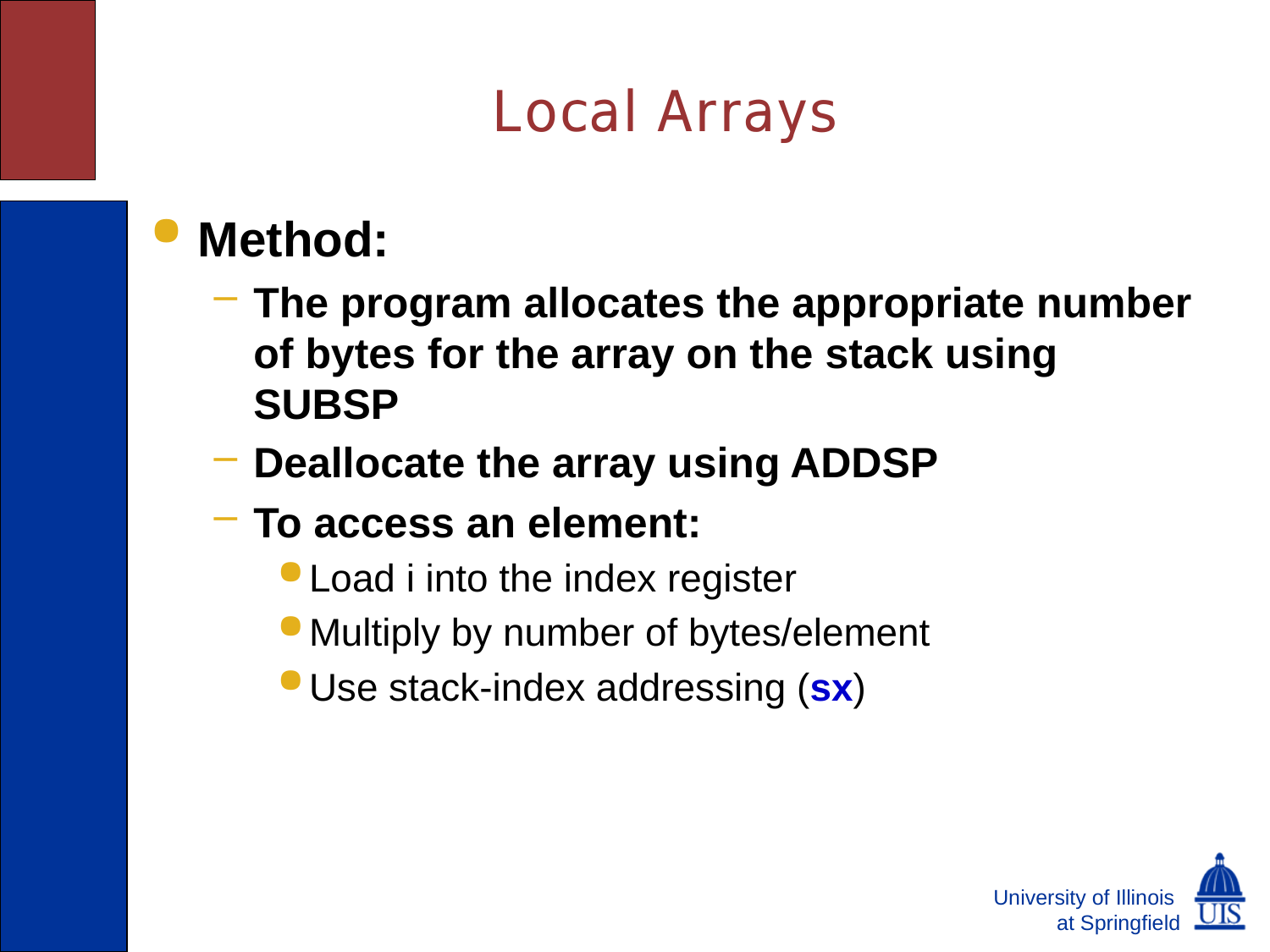

# Local Arrays
Method:
The program allocates the appropriate number of bytes for the array on the stack using SUBSP
Deallocate the array using ADDSP
To access an element:
Load i into the index register
Multiply by number of bytes/element
Use stack-index addressing (sx)